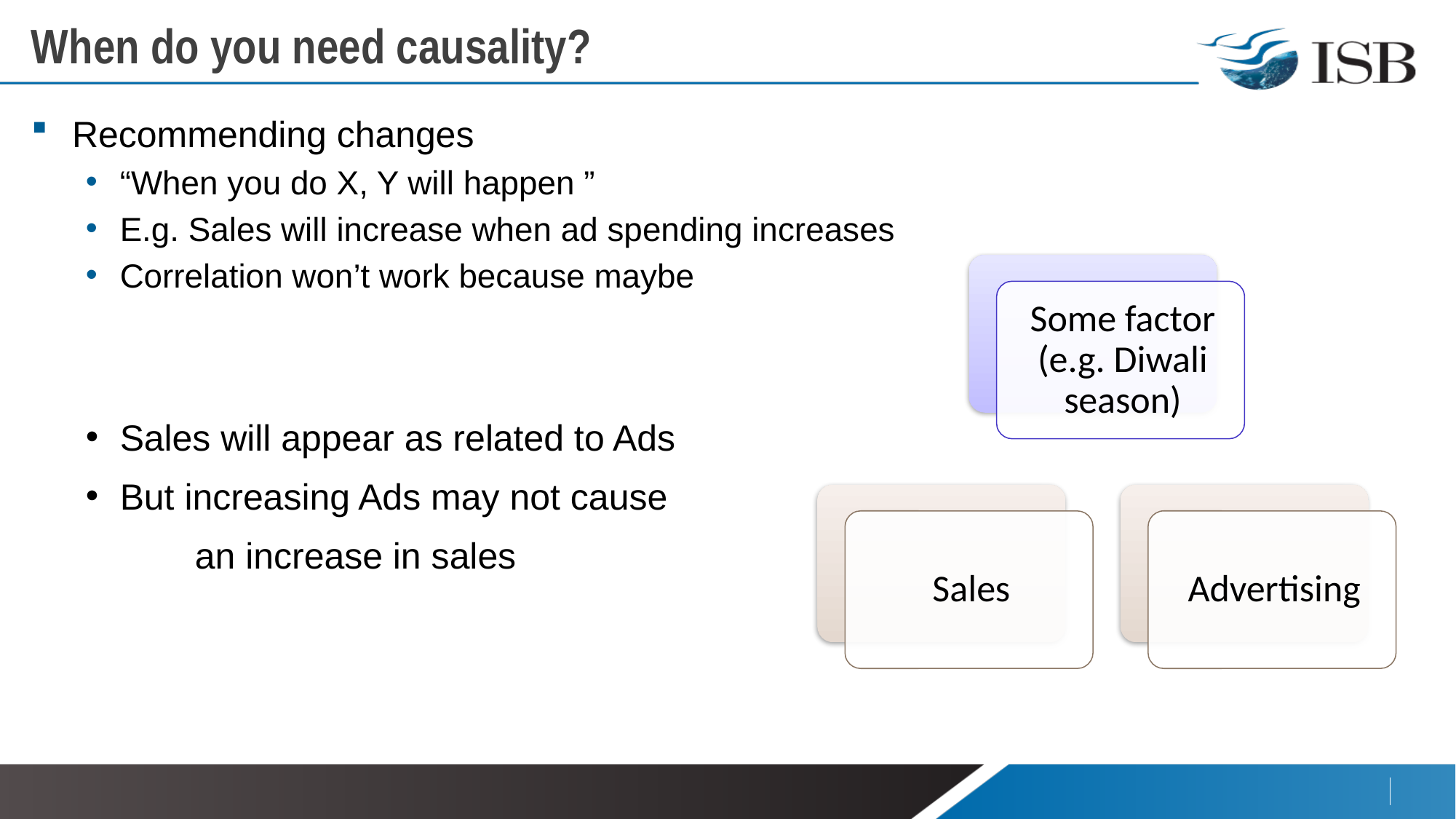

# When do you need causality?
Recommending changes
“When you do X, Y will happen ”
E.g. Sales will increase when ad spending increases
Correlation won’t work because maybe
Some factor (e.g. Diwali season)
Sales
Advertising
Sales will appear as related to Ads
But increasing Ads may not cause
	an increase in sales